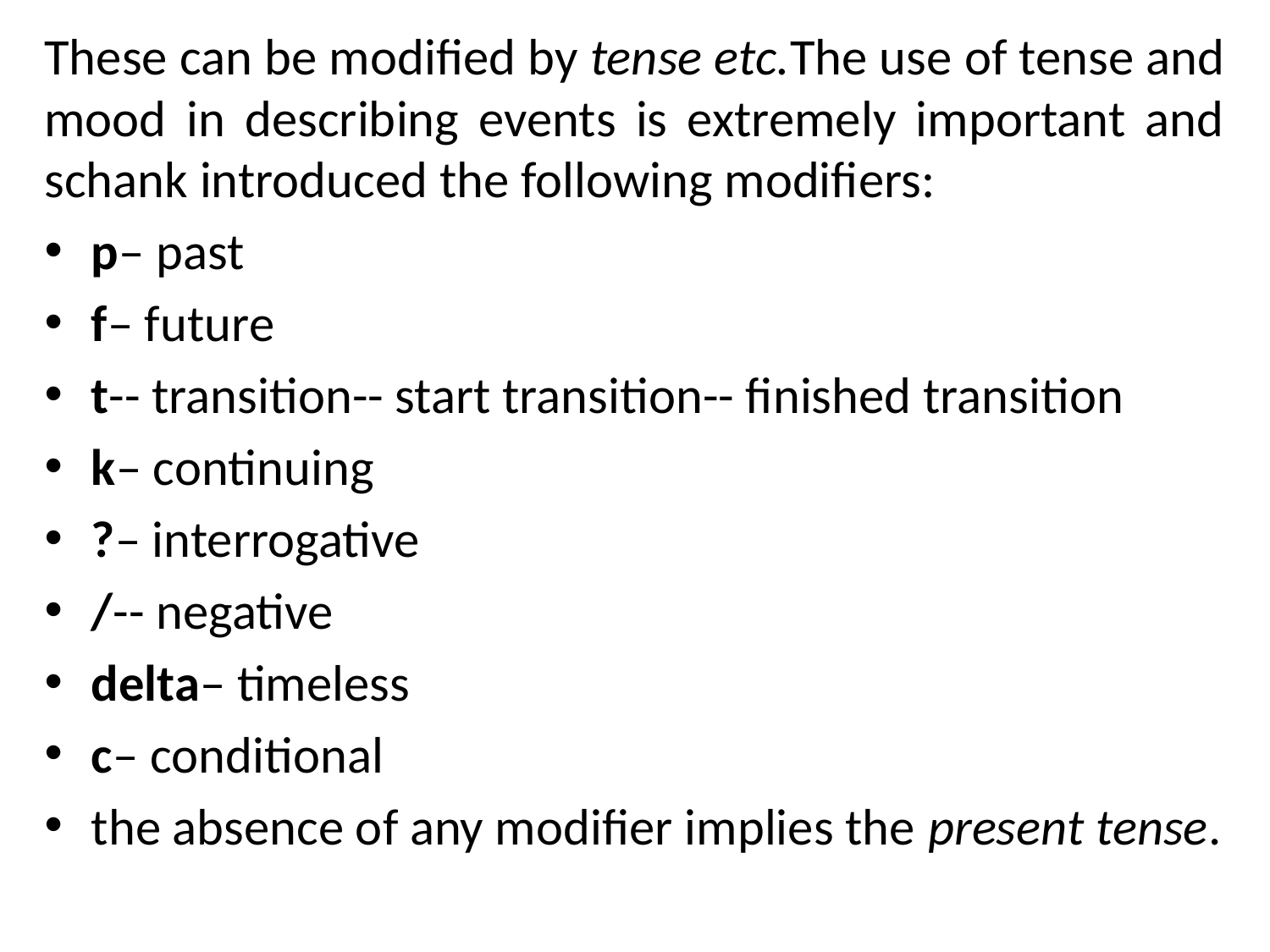

These can be modified by tense etc.The use of tense and mood in describing events is extremely important and schank introduced the following modifiers:
p– past
f– future
t-- transition-- start transition-- finished transition
k– continuing
?– interrogative
/-- negative
delta– timeless
c– conditional
the absence of any modifier implies the present tense.